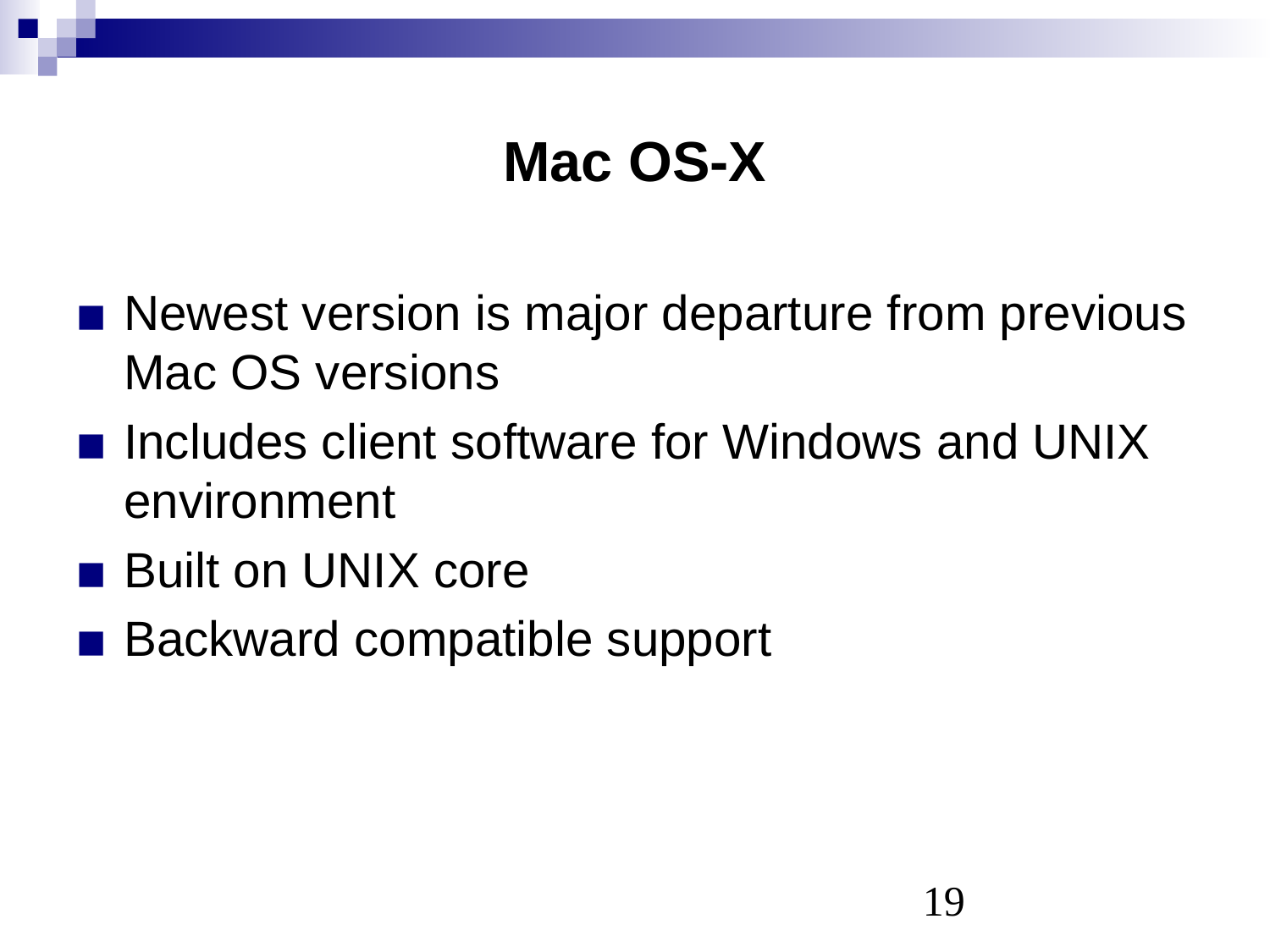

# Mac OS-X
Newest version is major departure from previous Mac OS versions
Includes client software for Windows and UNIX environment
Built on UNIX core
Backward compatible support
19